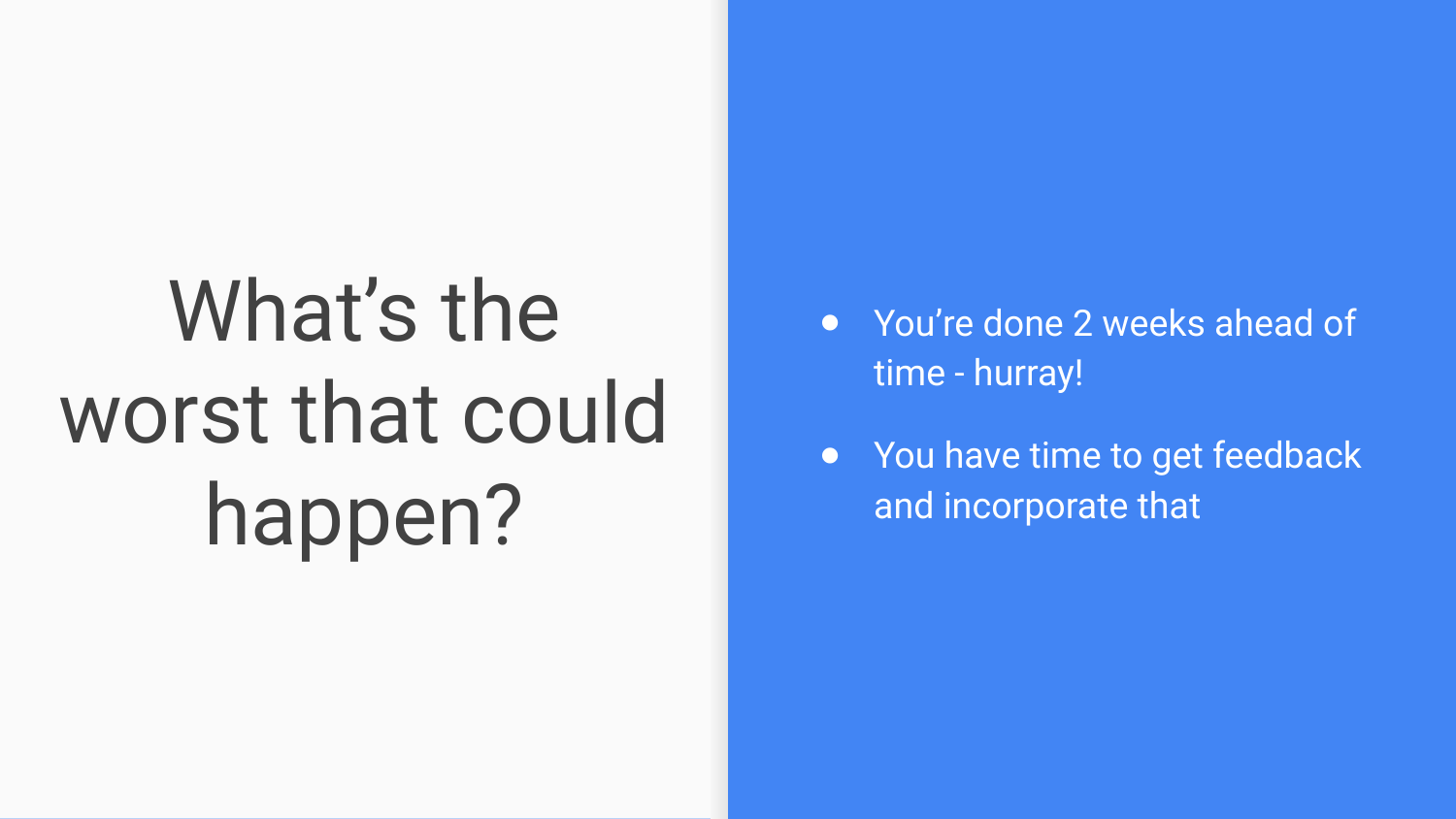

You’re done 2 weeks ahead of time - hurray!
You have time to get feedback and incorporate that
# What’s the worst that could happen?